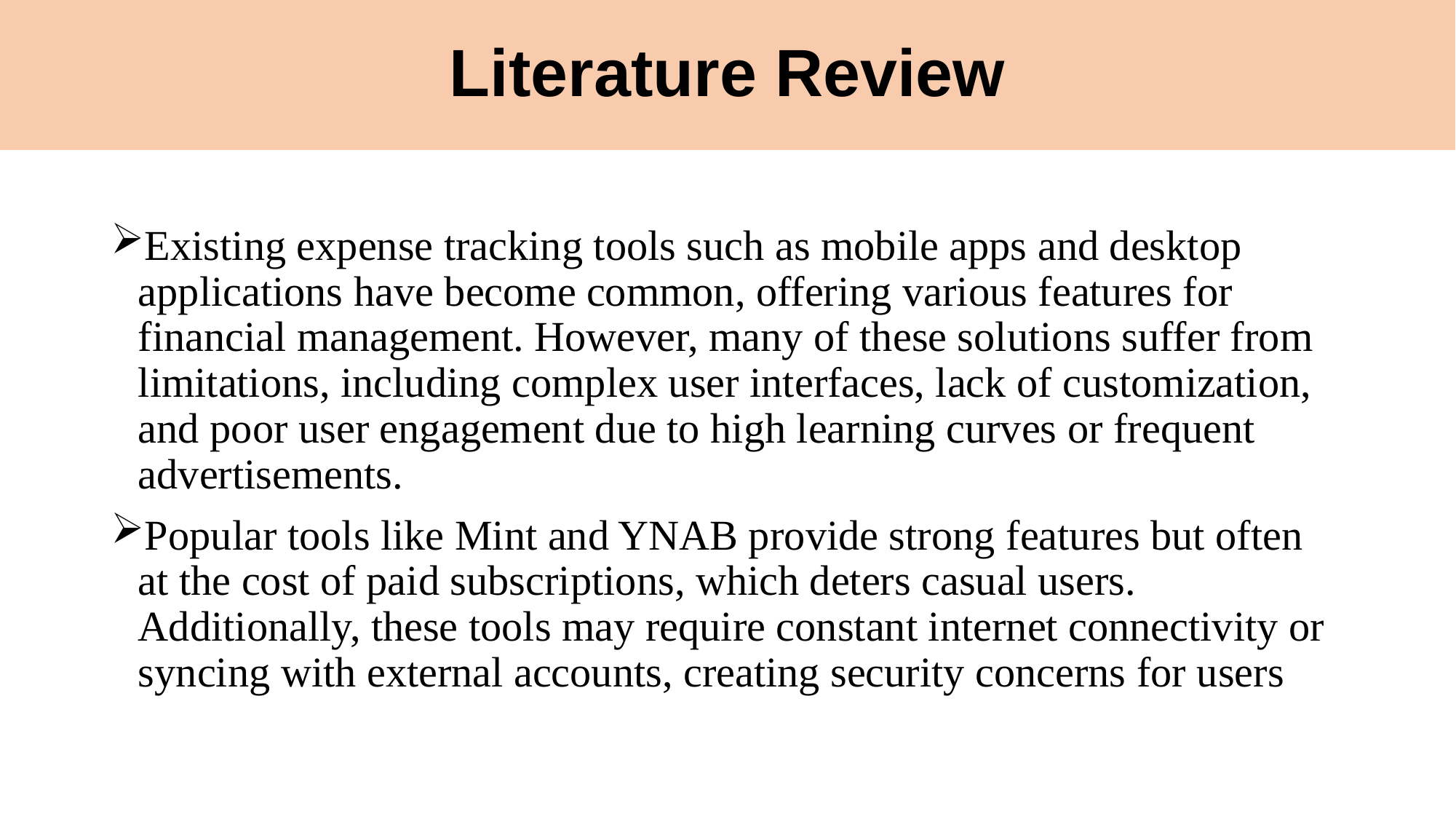

# Literature Review
Existing expense tracking tools such as mobile apps and desktop applications have become common, offering various features for financial management. However, many of these solutions suffer from limitations, including complex user interfaces, lack of customization, and poor user engagement due to high learning curves or frequent advertisements.
Popular tools like Mint and YNAB provide strong features but often at the cost of paid subscriptions, which deters casual users. Additionally, these tools may require constant internet connectivity or syncing with external accounts, creating security concerns for users